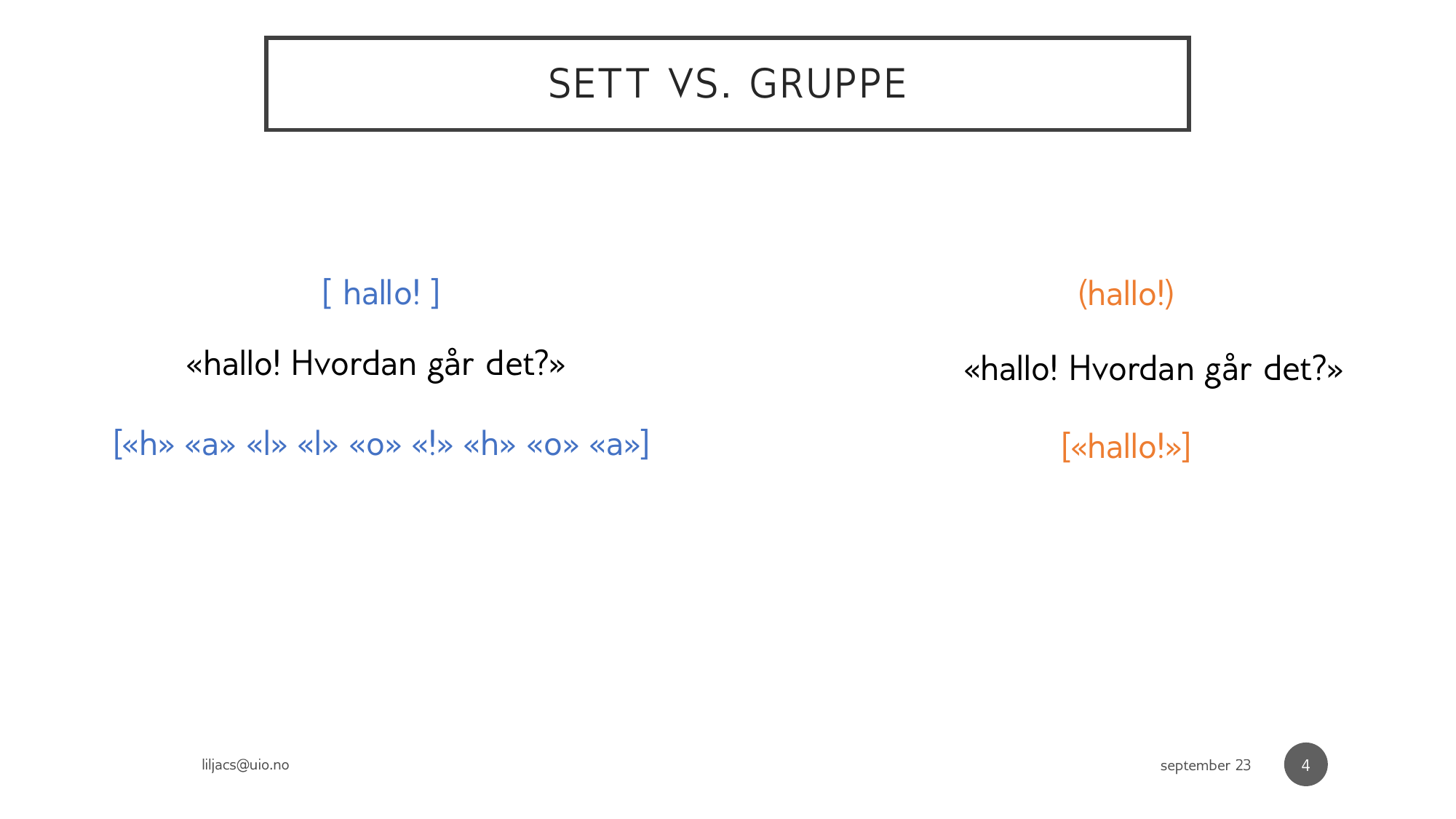

# Sett vs. gruppe
[ hallo! ]
(hallo!)
«hallo! Hvordan går det?»
«hallo! Hvordan går det?»

[«h» «a» «l» «l» «o» «!» «h» «o» «a»]
[«hallo!»]
4
liljacs@uio.no
september 23